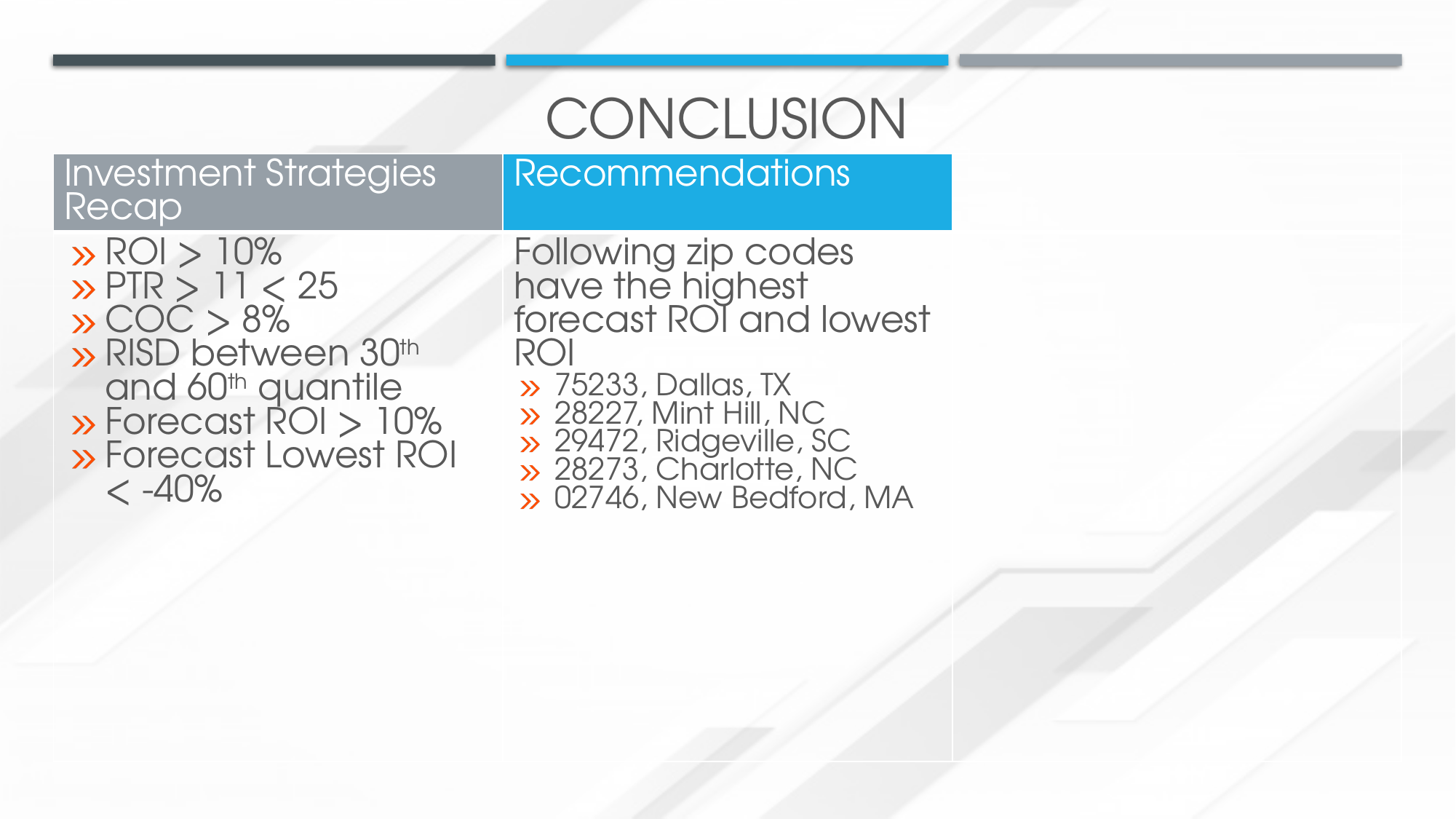

# Conclusion
| Investment Strategies Recap | Recommendations |  |
| --- | --- | --- |
| ROI > 10% PTR > 11 < 25 COC > 8% RISD between 30th and 60th quantile Forecast ROI > 10% Forecast Lowest ROI < -40% | Following zip codes have the highest forecast ROI and lowest ROI 75233, Dallas, TX 28227, Mint Hill, NC 29472, Ridgeville, SC 28273, Charlotte, NC 02746, New Bedford, MA |  |